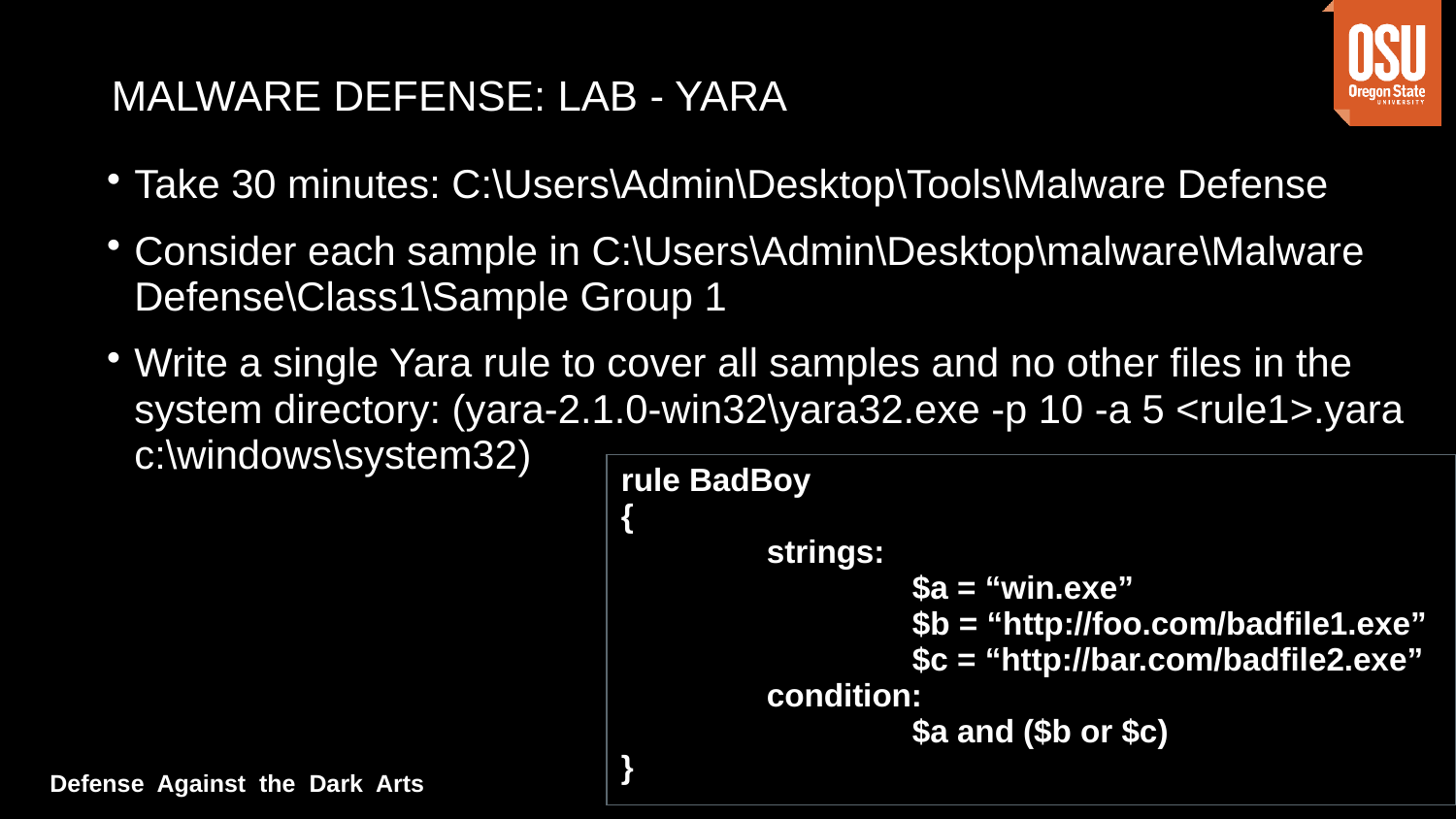

# Malware defense: lab - yara
Take 30 minutes: C:\Users\Admin\Desktop\Tools\Malware Defense
Consider each sample in C:\Users\Admin\Desktop\malware\Malware Defense\Class1\Sample Group 1
Write a single Yara rule to cover all samples and no other files in the system directory: (yara-2.1.0-win32\yara32.exe -p 10 -a 5 <rule1>.yara c:\windows\system32)
| rule BadBoy { strings: $a = “win.exe” $b = “http://foo.com/badfile1.exe” $c = “http://bar.com/badfile2.exe” condition: $a and ($b or $c) } |
| --- |